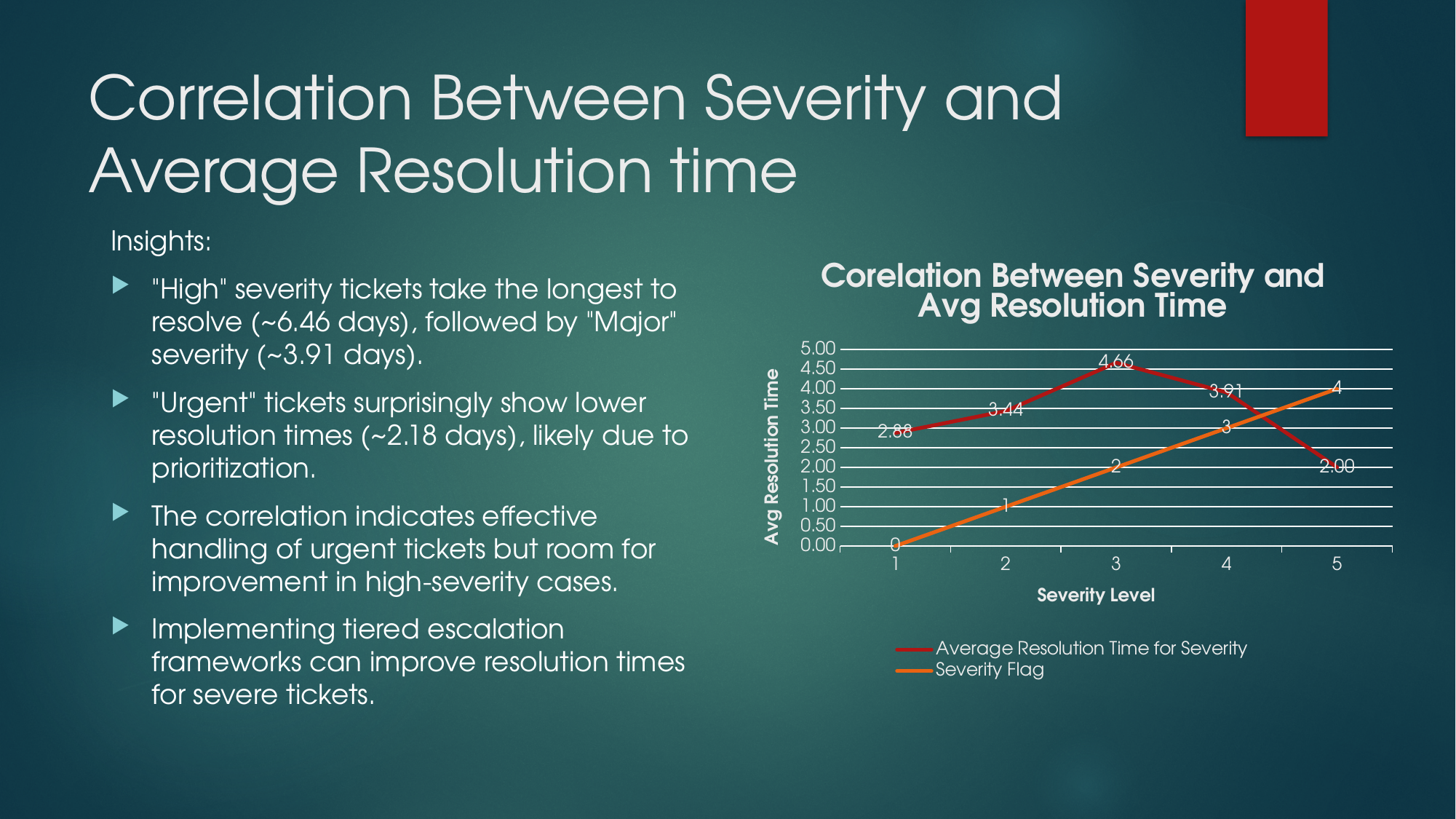

# Correlation Between Severity and Average Resolution time
Insights:
"High" severity tickets take the longest to resolve (~6.46 days), followed by "Major" severity (~3.91 days).
"Urgent" tickets surprisingly show lower resolution times (~2.18 days), likely due to prioritization.
The correlation indicates effective handling of urgent tickets but room for improvement in high-severity cases.
Implementing tiered escalation frameworks can improve resolution times for severe tickets.

### Chart: Corelation Between Severity and Avg Resolution Time

| Category | Average Resolution Time for Severity | Severity Flag |
|---|---|---|